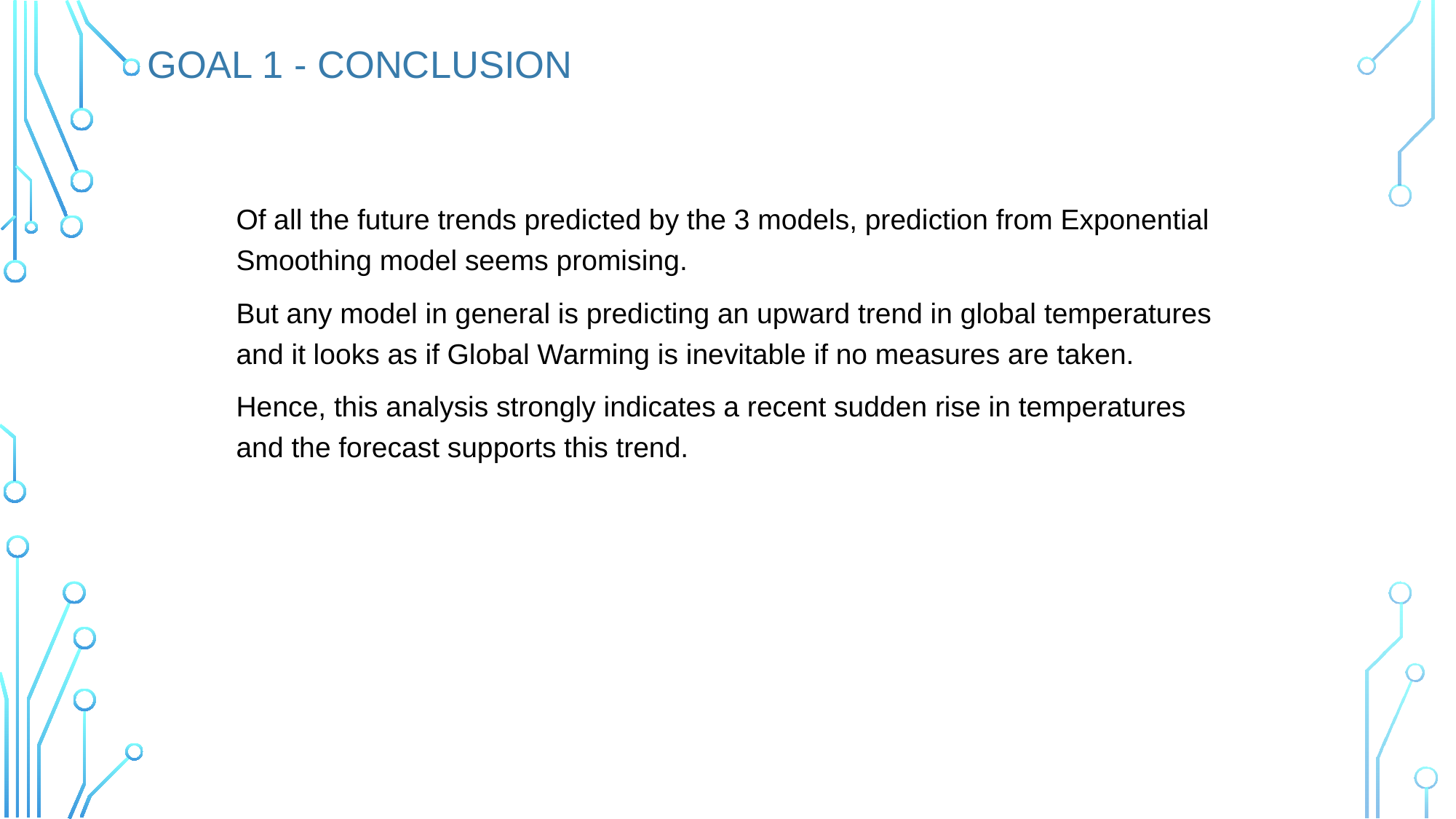

# GOAL 1 - conclusion
Of all the future trends predicted by the 3 models, prediction from Exponential Smoothing model seems promising.
But any model in general is predicting an upward trend in global temperatures and it looks as if Global Warming is inevitable if no measures are taken.
Hence, this analysis strongly indicates a recent sudden rise in temperatures and the forecast supports this trend.